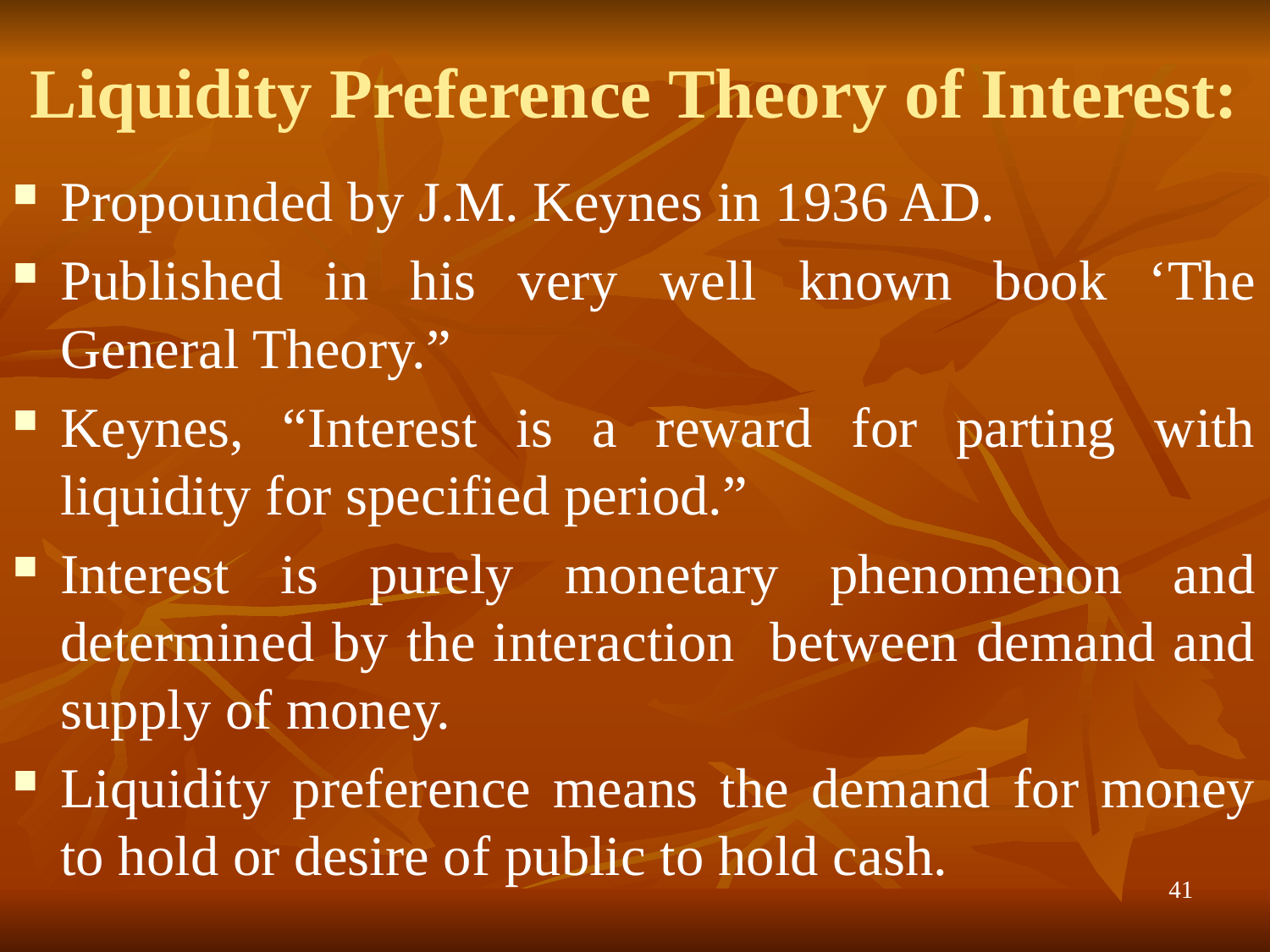

# Liquidity Preference Theory of Interest:
Propounded by J.M. Keynes in 1936 AD.
Published in his very well known book ‘The General Theory.”
Keynes, “Interest is a reward for parting with liquidity for specified period.”
Interest is purely monetary phenomenon and determined by the interaction  between demand and supply of money.
Liquidity preference means the demand for money to hold or desire of public to hold cash.
41